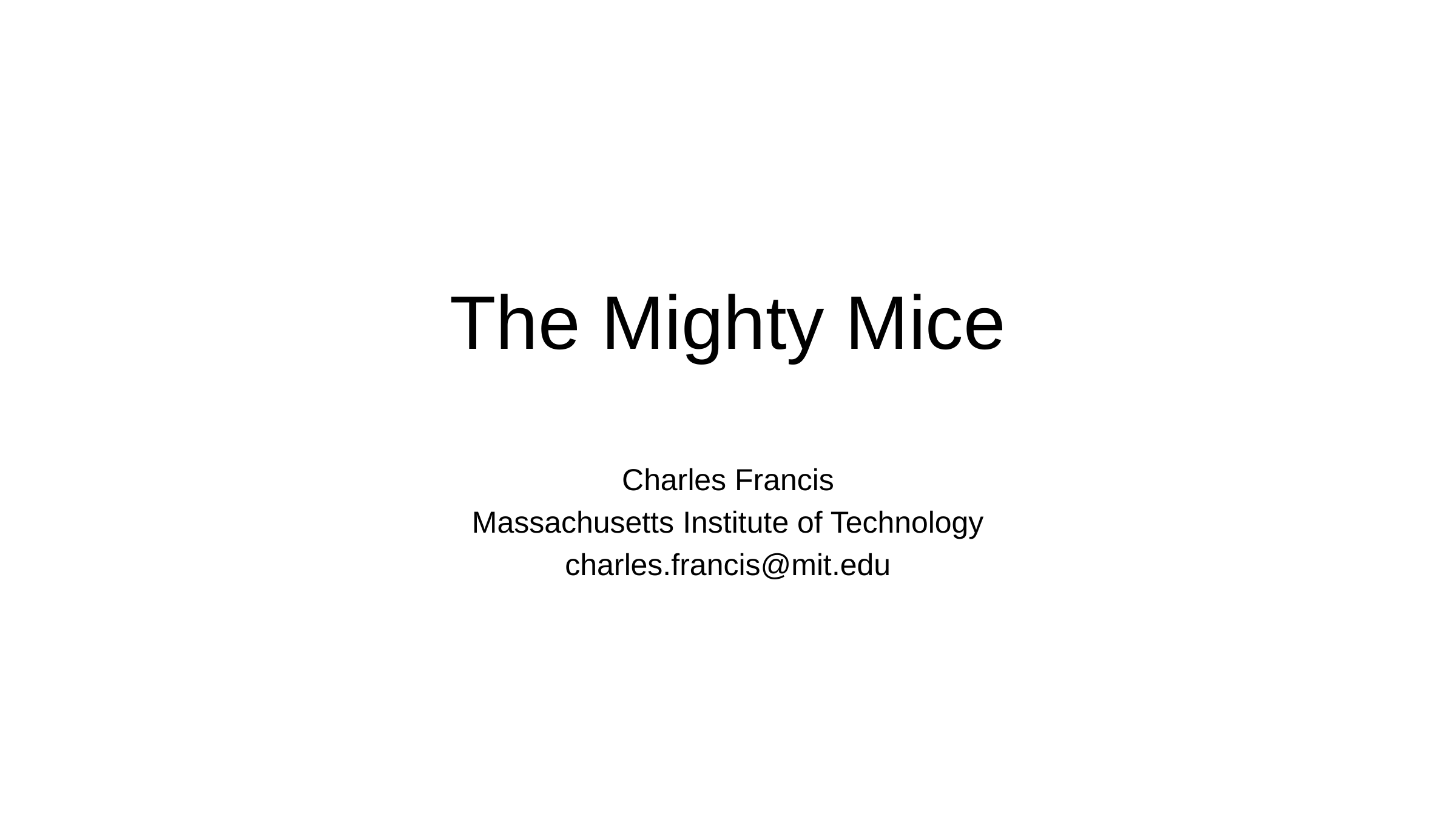

# The Mighty Mice
Charles Francis
Massachusetts Institute of Technology
charles.francis@mit.edu